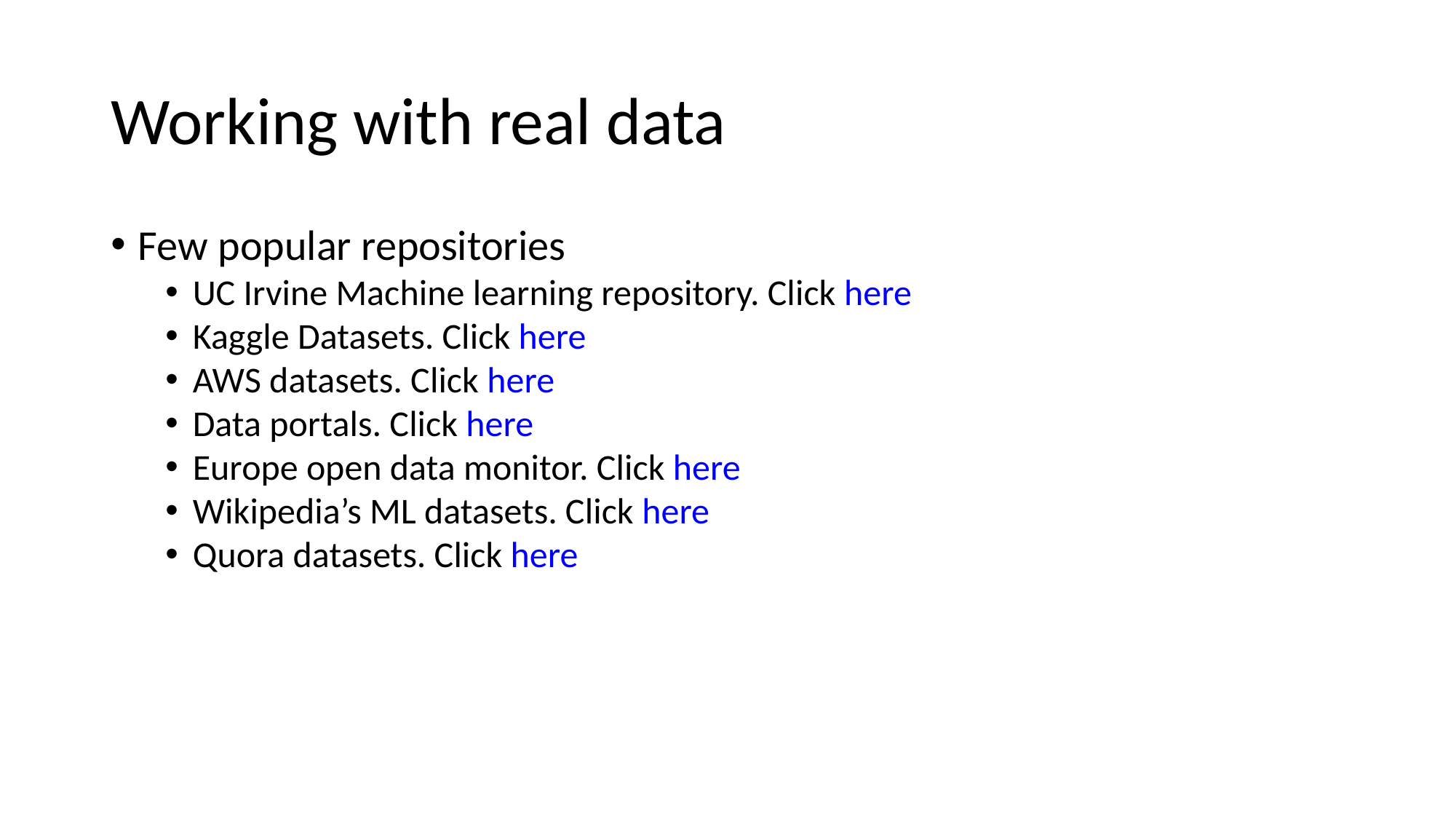

Working with real data
Few popular repositories
UC Irvine Machine learning repository. Click here
Kaggle Datasets. Click here
AWS datasets. Click here
Data portals. Click here
Europe open data monitor. Click here
Wikipedia’s ML datasets. Click here
Quora datasets. Click here